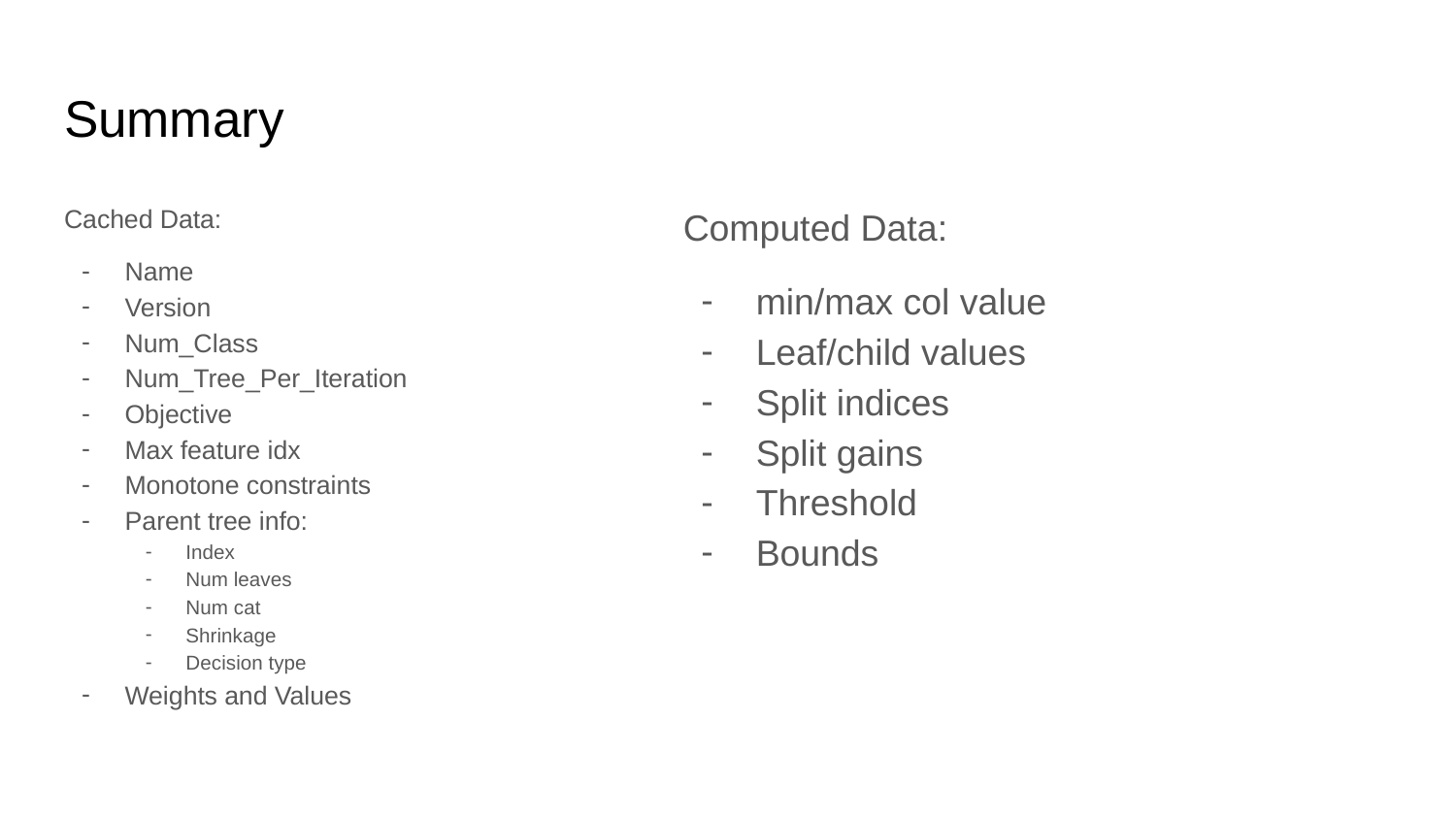

# Summary
Cached Data:
Name
Version
Num_Class
Num_Tree_Per_Iteration
Objective
Max feature idx
Monotone constraints
Parent tree info:
Index
Num leaves
Num cat
Shrinkage
Decision type
Weights and Values
Computed Data:
min/max col value
Leaf/child values
Split indices
Split gains
Threshold
Bounds